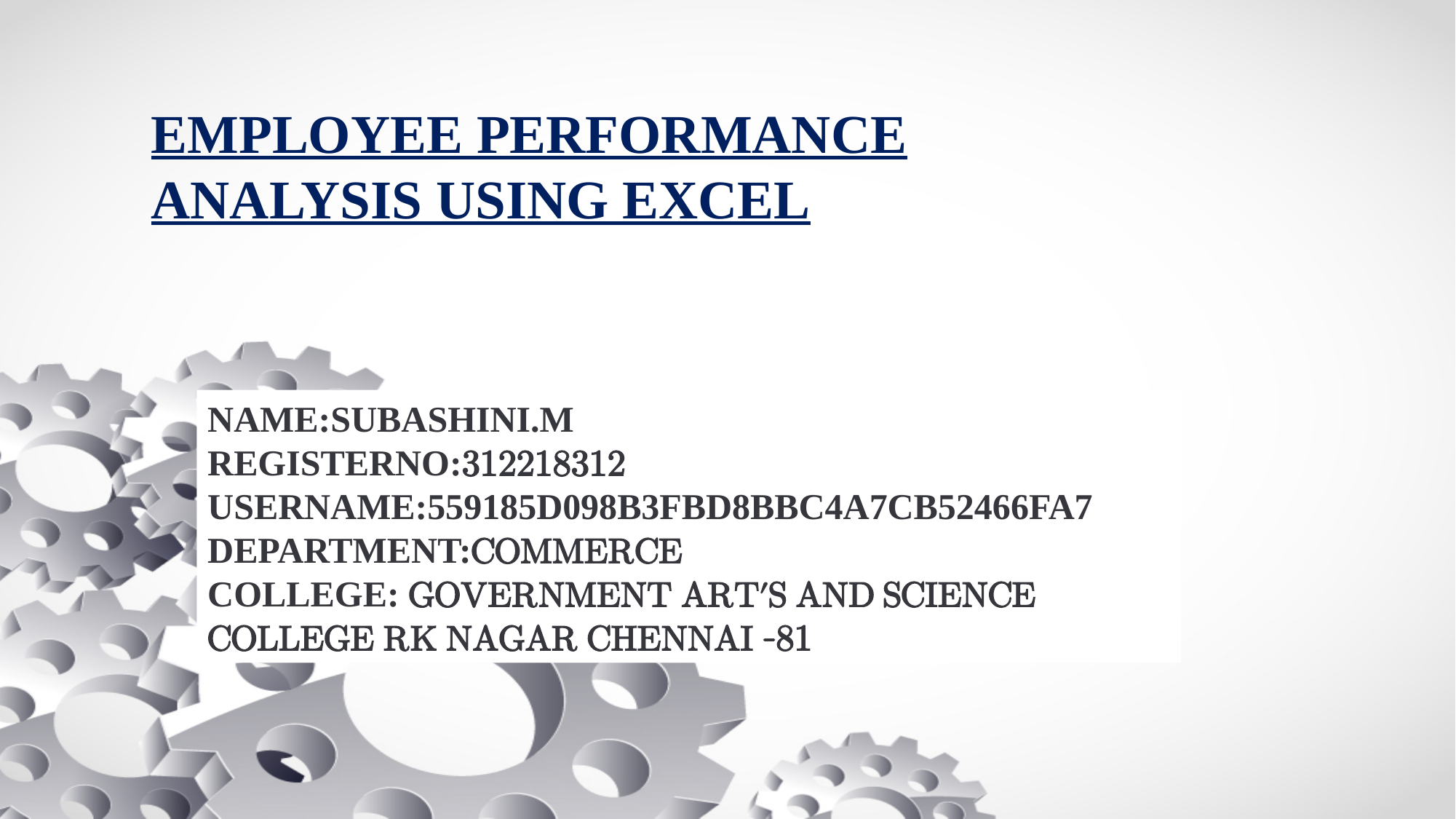

# EMPLOYEE PERFORMANCE ANALYSIS USING EXCEL
NAME:SUBASHINI.M
REGISTERNO:312218312
USERNAME:559185D098B3FBD8BBC4A7CB52466FA7
DEPARTMENT:COMMERCE
COLLEGE: GOVERNMENT ART'S AND SCIENCE COLLEGE RK NAGAR CHENNAI -81